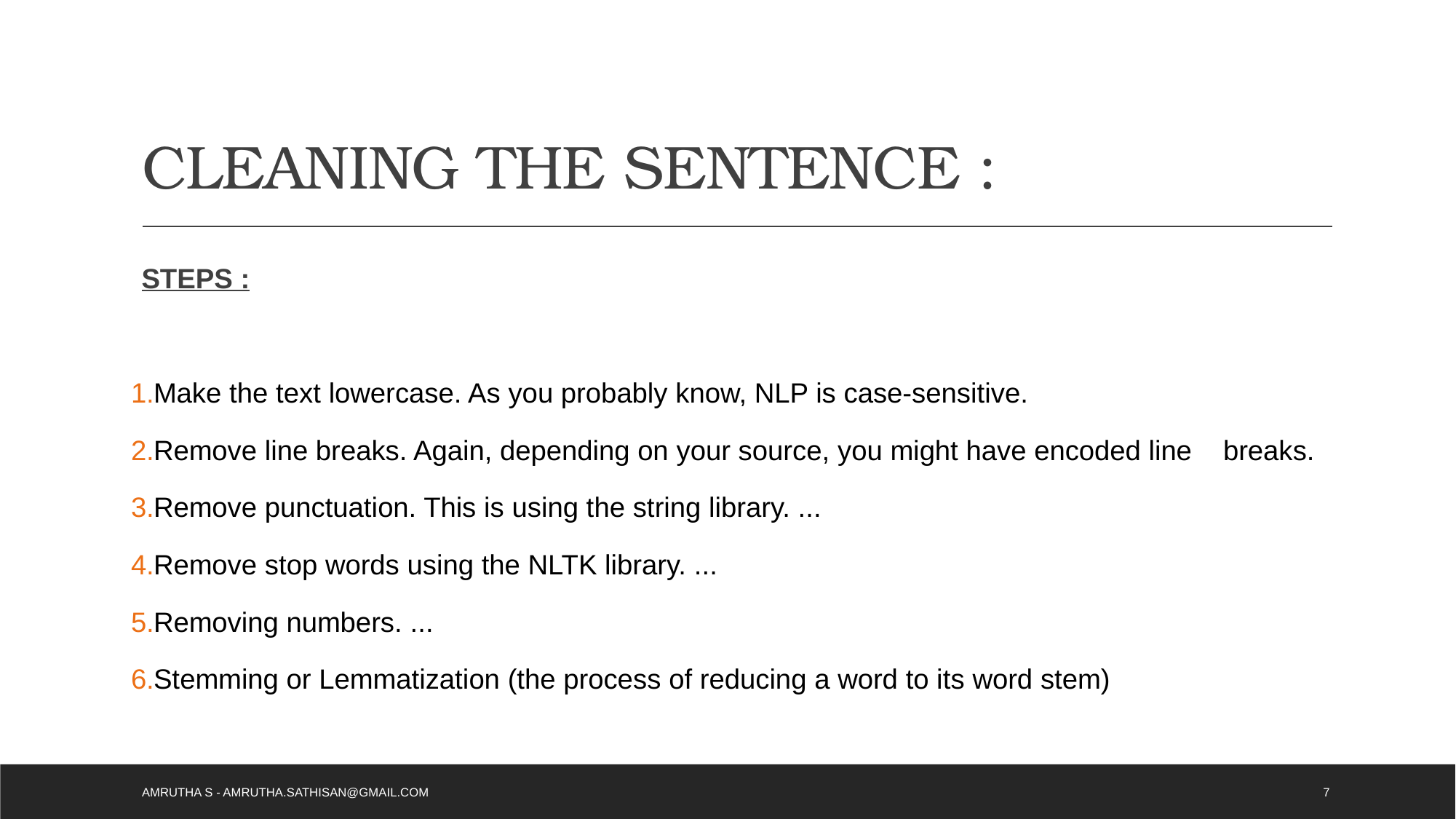

# CLEANING THE SENTENCE :
STEPS :

Make the text lowercase. As you probably know, NLP is case-sensitive.
Remove line breaks. Again, depending on your source, you might have encoded line    breaks.
Remove punctuation. This is using the string library. ...
Remove stop words using the NLTK library. ...
Removing numbers. ...
Stemming or Lemmatization (the process of reducing a word to its word stem)

Amrutha S - amrutha.sathisan@gmail.com
7